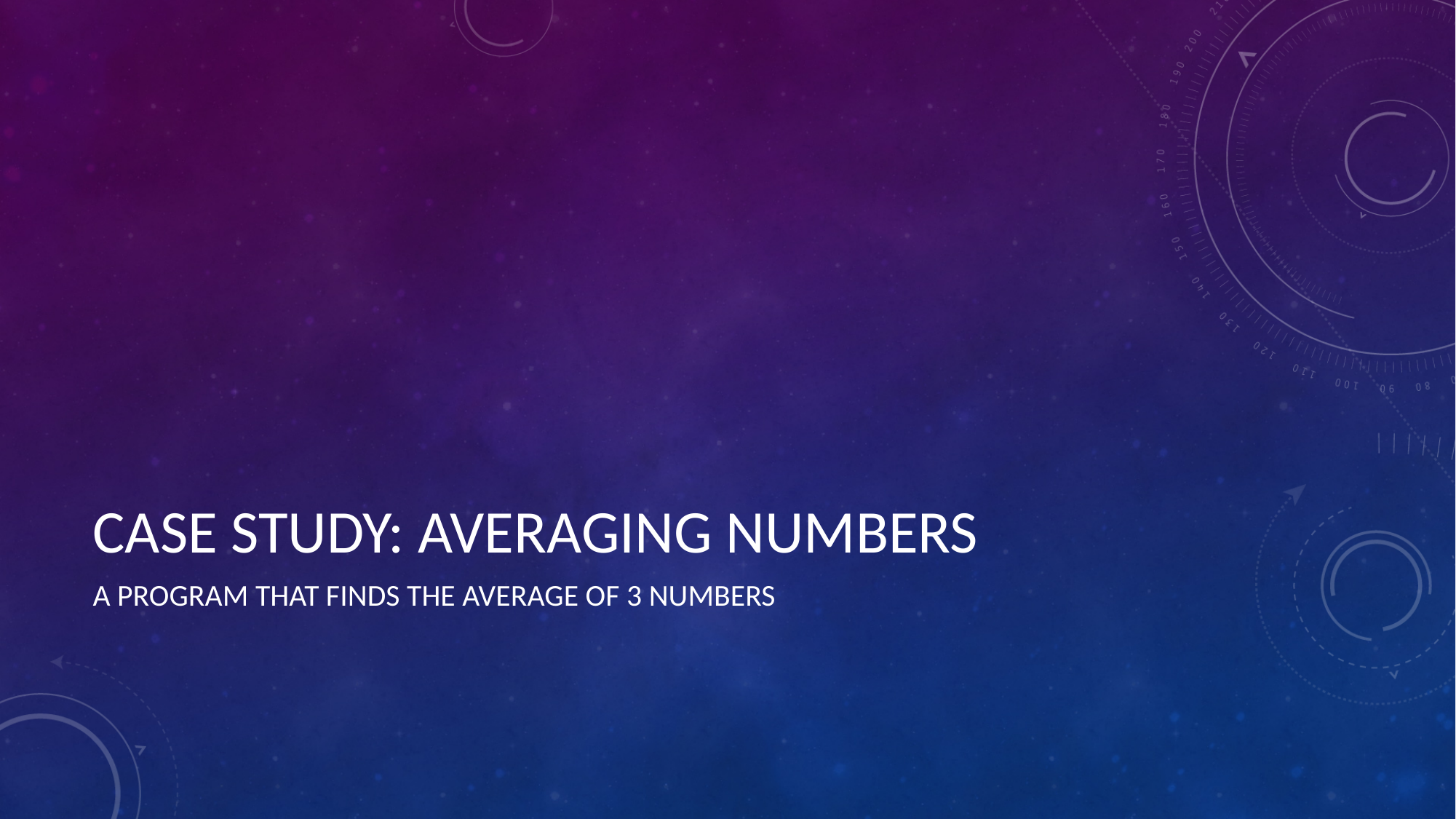

# Case study: Averaging numbers
A program that finds the average of 3 numbers